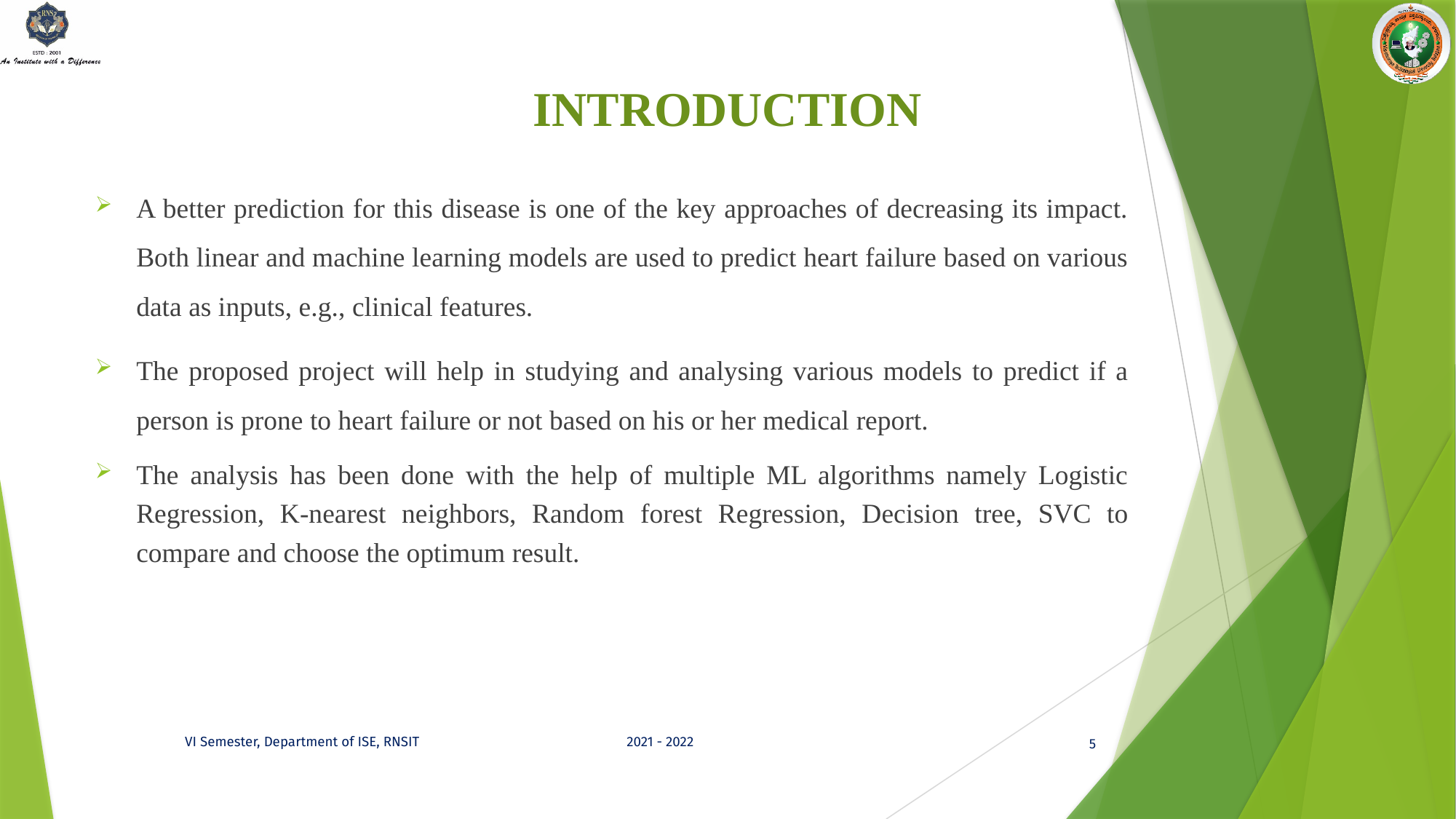

# INTRODUCTION
A better prediction for this disease is one of the key approaches of decreasing its impact. Both linear and machine learning models are used to predict heart failure based on various data as inputs, e.g., clinical features.
The proposed project will help in studying and analysing various models to predict if a person is prone to heart failure or not based on his or her medical report.
The analysis has been done with the help of multiple ML algorithms namely Logistic Regression, K-nearest neighbors, Random forest Regression, Decision tree, SVC to compare and choose the optimum result.
2021 - 2022
VI Semester, Department of ISE, RNSIT
5